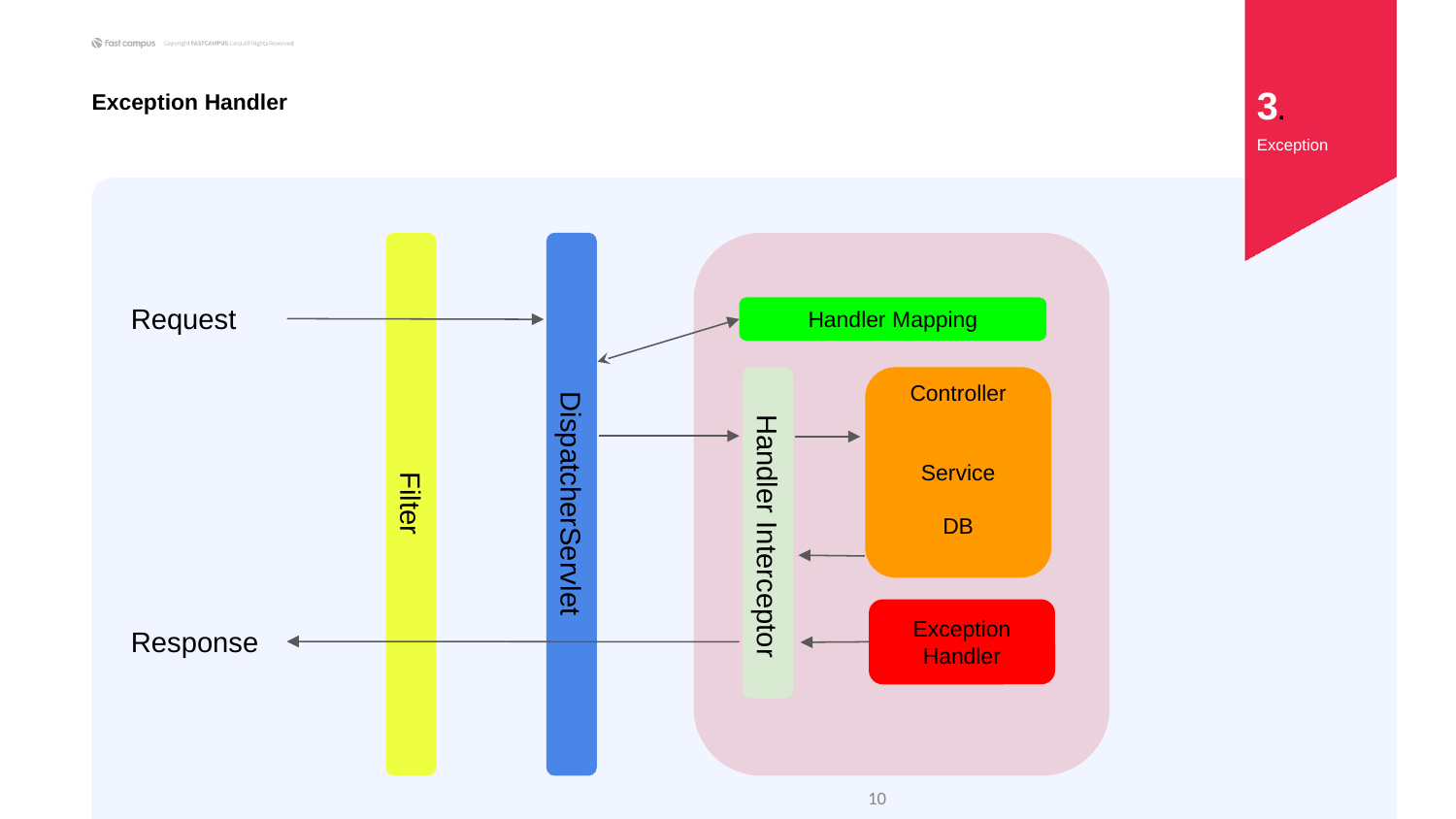

3.
Exception Handler
Exception

Request
Handler Mapping

Controller

Service

DB

Filter
DispatcherServlet
Handler Interceptor
Exception
Handler
Response
10